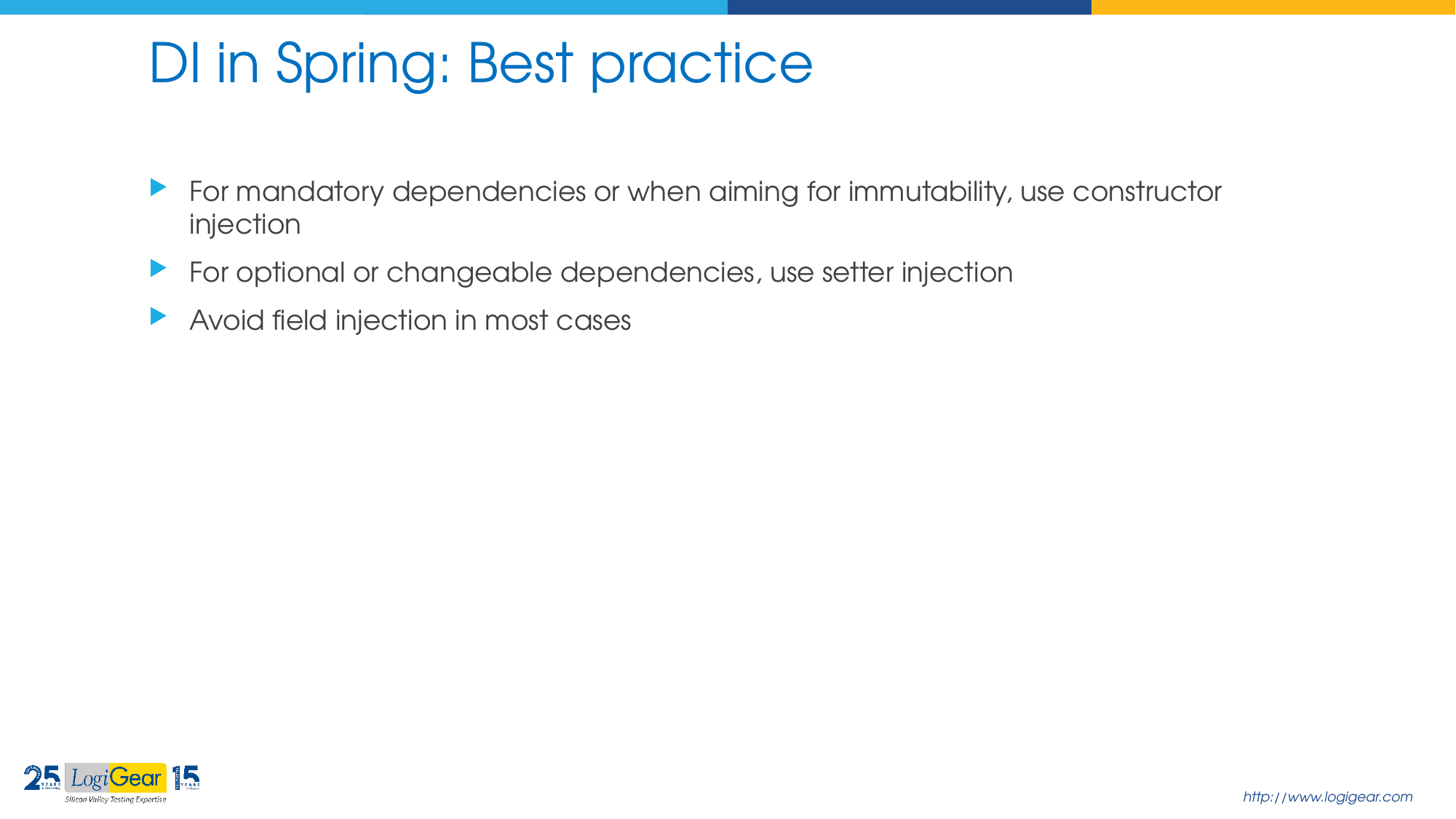

# DI in Spring: Best practice
For mandatory dependencies or when aiming for immutability, use constructor injection
For optional or changeable dependencies, use setter injection
Avoid field injection in most cases